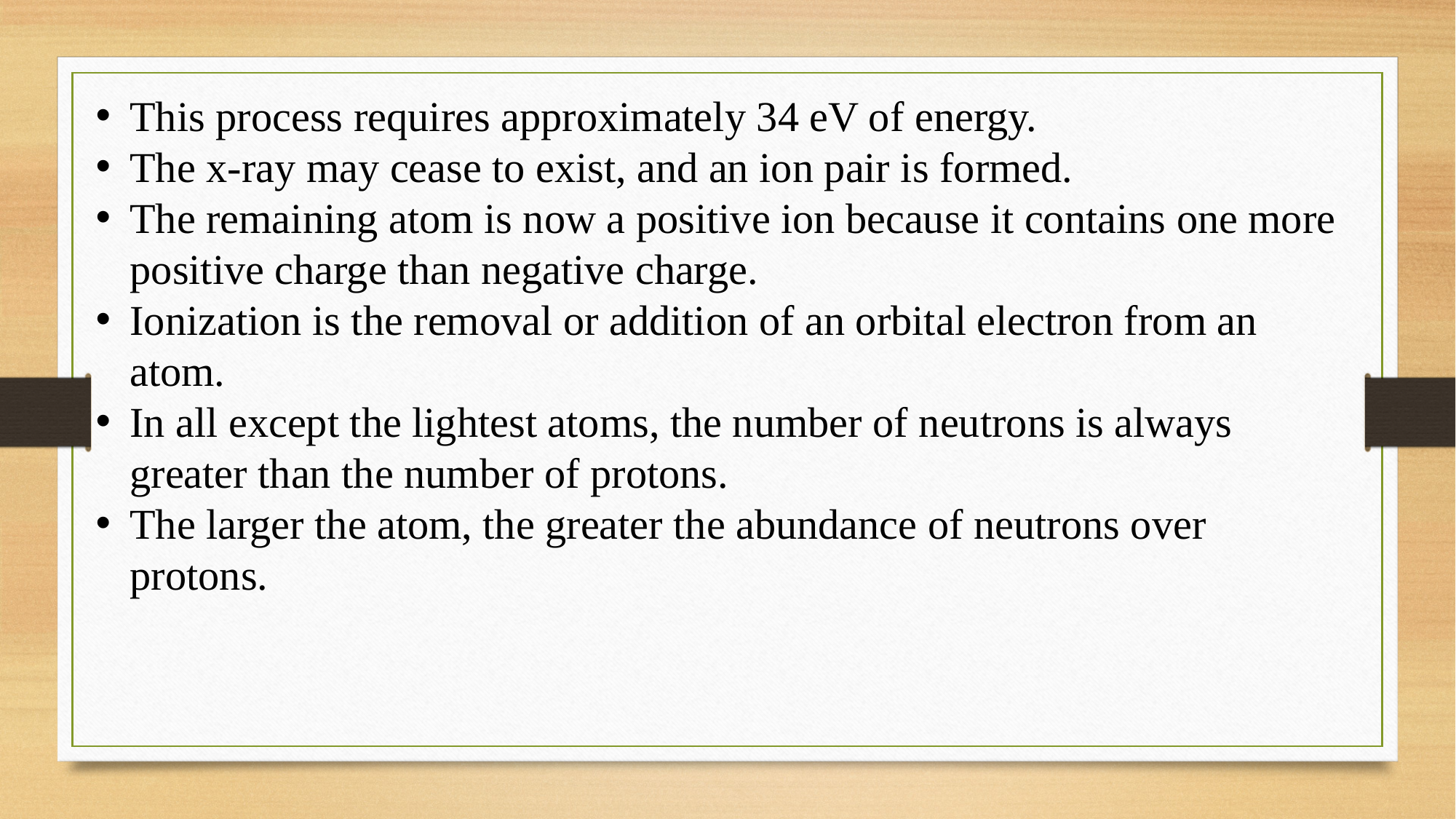

This process requires approximately 34 eV of energy.
The x-ray may cease to exist, and an ion pair is formed.
The remaining atom is now a positive ion because it contains one more positive charge than negative charge.
Ionization is the removal or addition of an orbital electron from an atom.
In all except the lightest atoms, the number of neutrons is always greater than the number of protons.
The larger the atom, the greater the abundance of neutrons over protons.